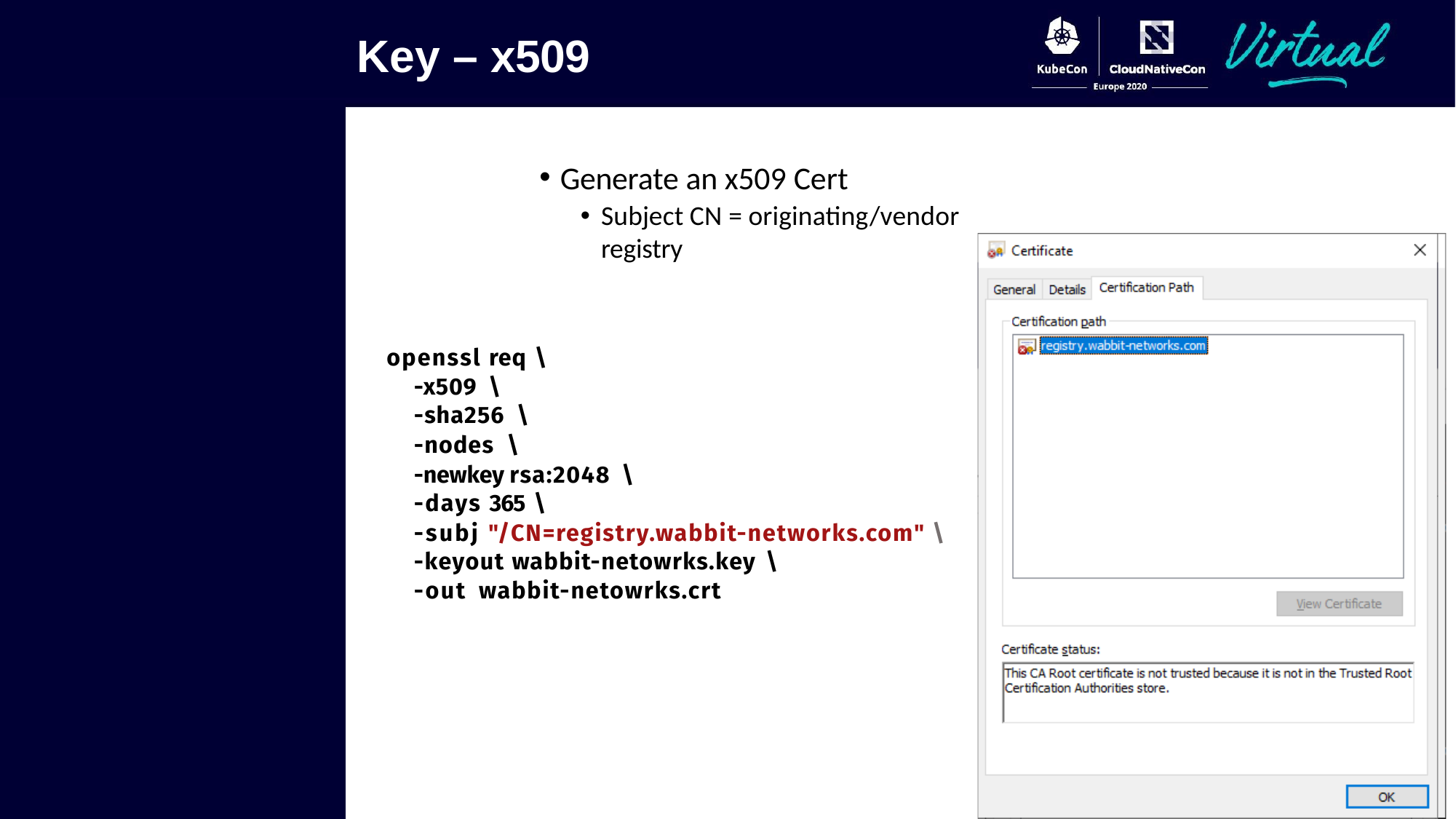

# Key – x509
Generate an x509 Cert
Subject CN = originating/vendor registry

openssl req \
-x509 \
-sha256 \
-nodes \
-newkey rsa:2048 \
-days 365 \
-subj "/CN=registry.wabbit-networks.com" \
-keyout wabbit-netowrks.key \
-out wabbit-netowrks.crt